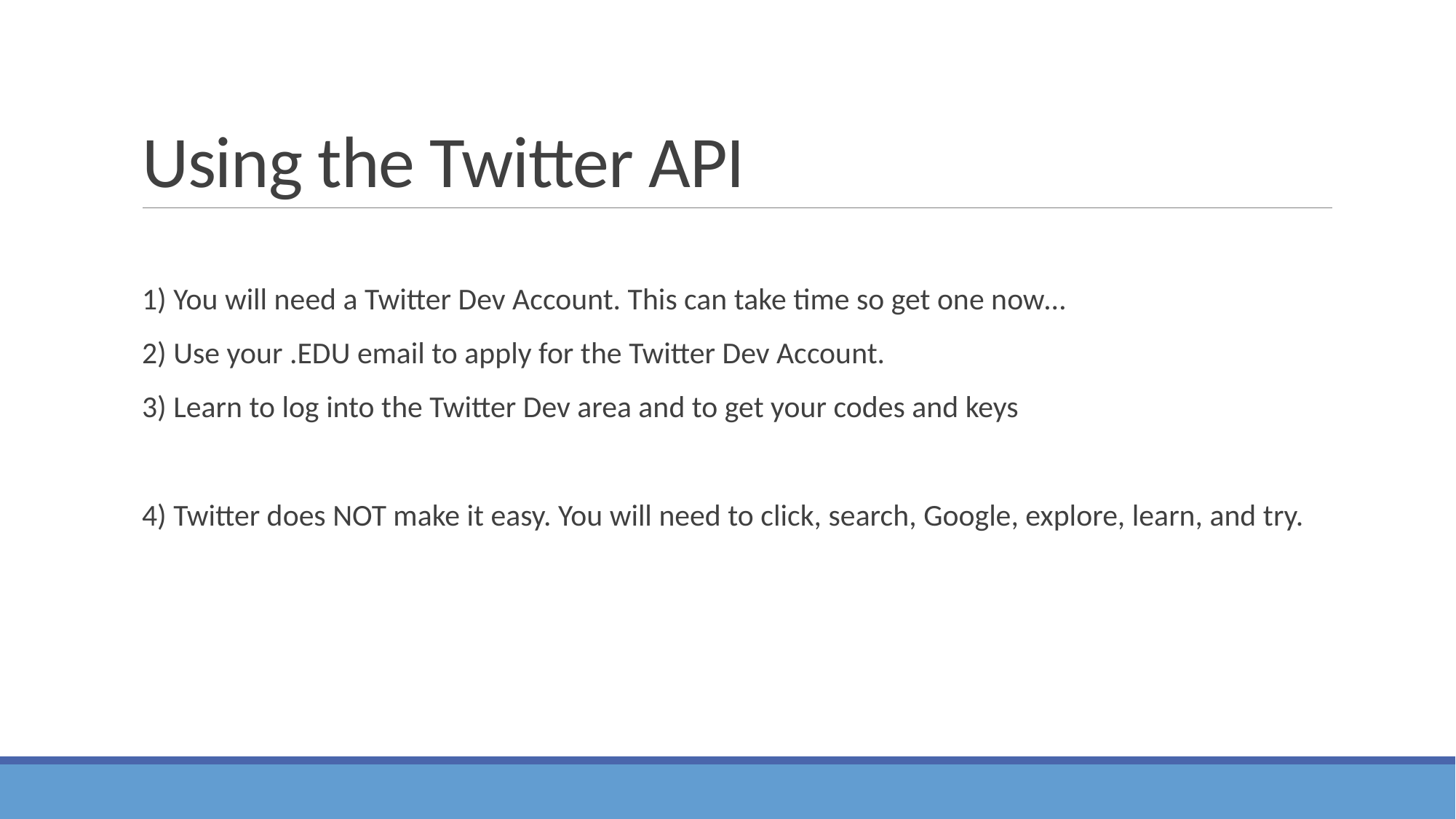

# Using the Twitter API

1) You will need a Twitter Dev Account. This can take time so get one now…
2) Use your .EDU email to apply for the Twitter Dev Account.
3) Learn to log into the Twitter Dev area and to get your codes and keys

4) Twitter does NOT make it easy. You will need to click, search, Google, explore, learn, and try.